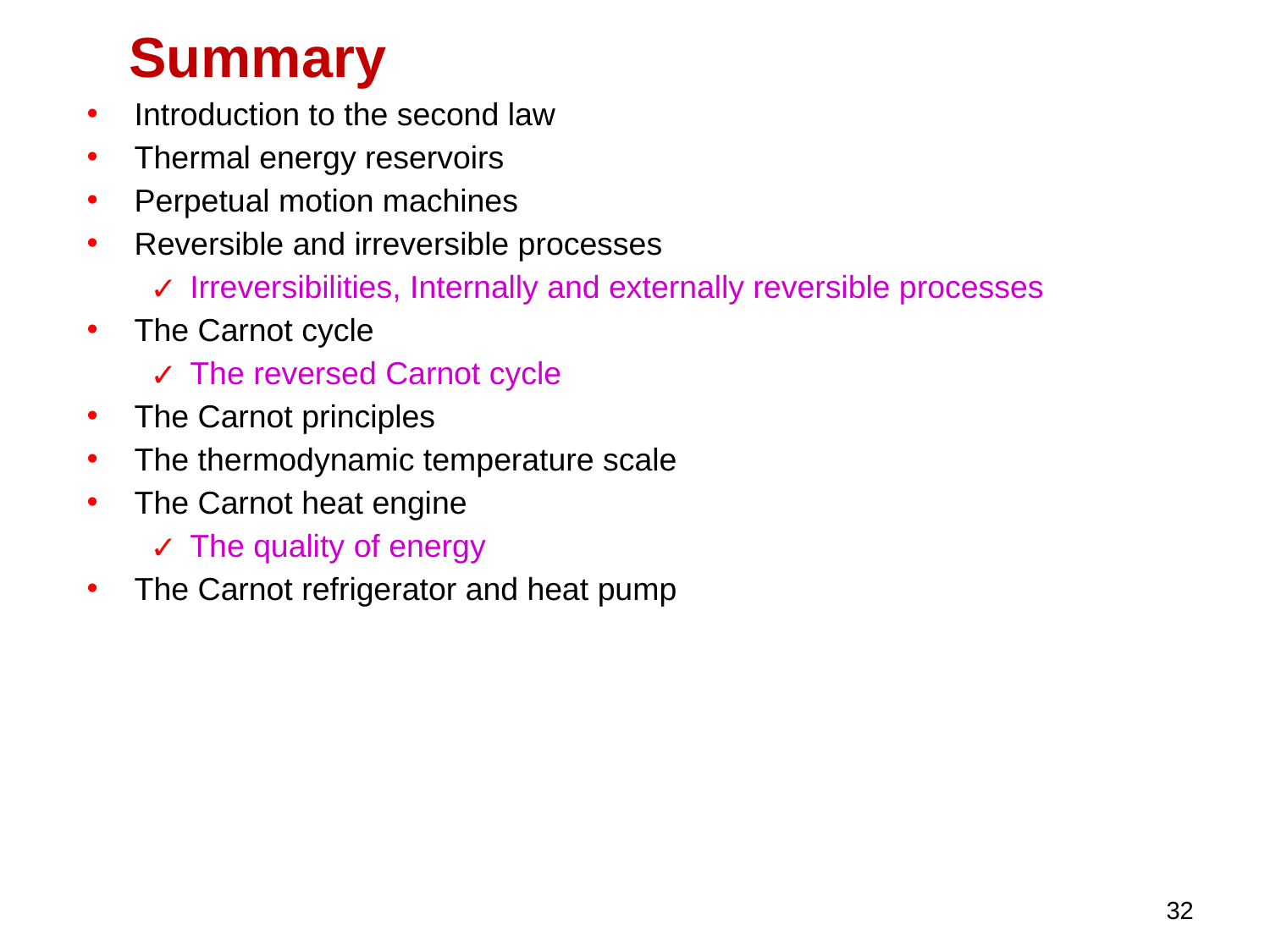

# Summary
Introduction to the second law
Thermal energy reservoirs
Perpetual motion machines
Reversible and irreversible processes
Irreversibilities, Internally and externally reversible processes
The Carnot cycle
The reversed Carnot cycle
The Carnot principles
The thermodynamic temperature scale
The Carnot heat engine
The quality of energy
The Carnot refrigerator and heat pump

32